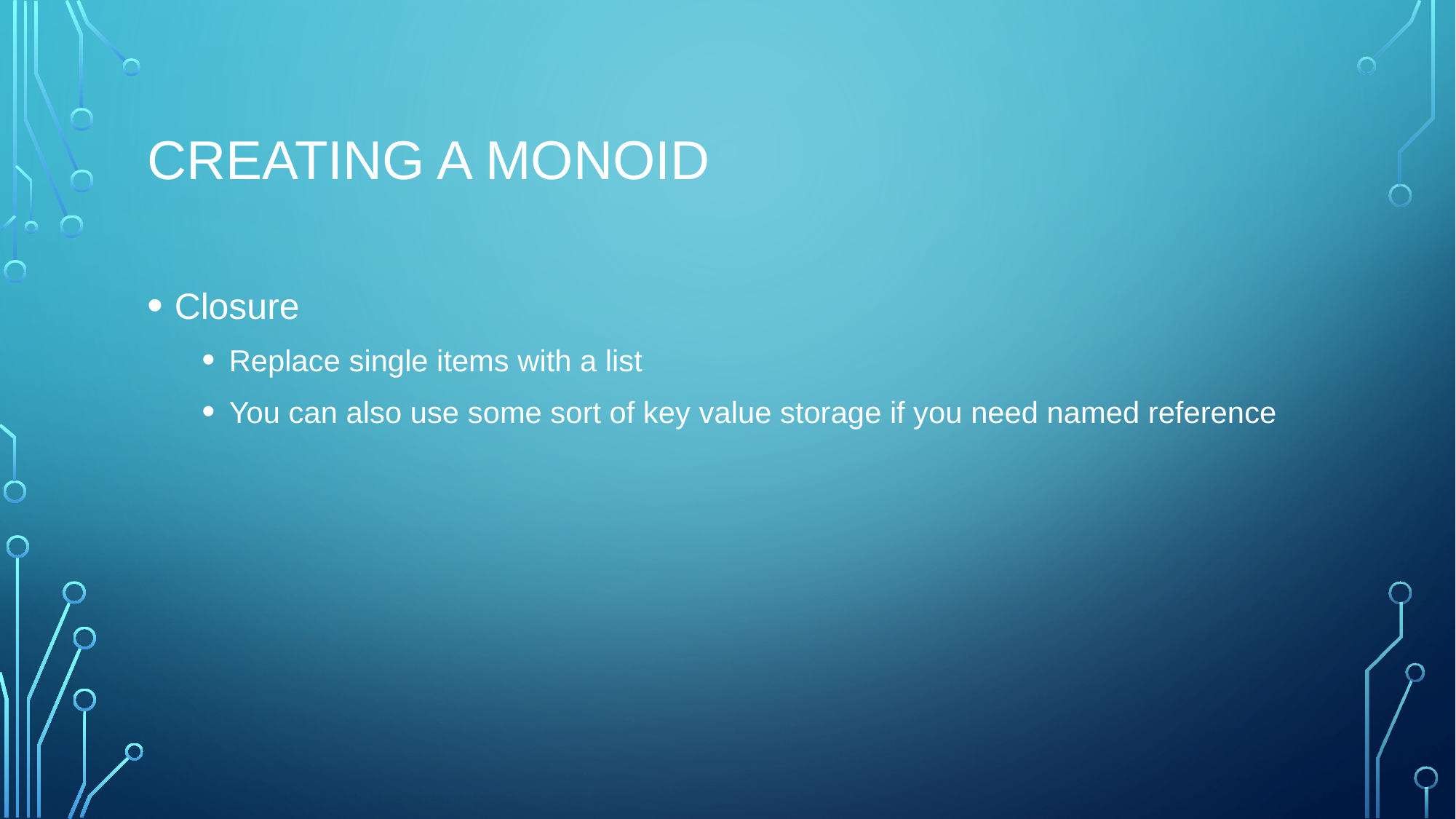

# Creating a monoid
Closure
Replace single items with a list
You can also use some sort of key value storage if you need named reference